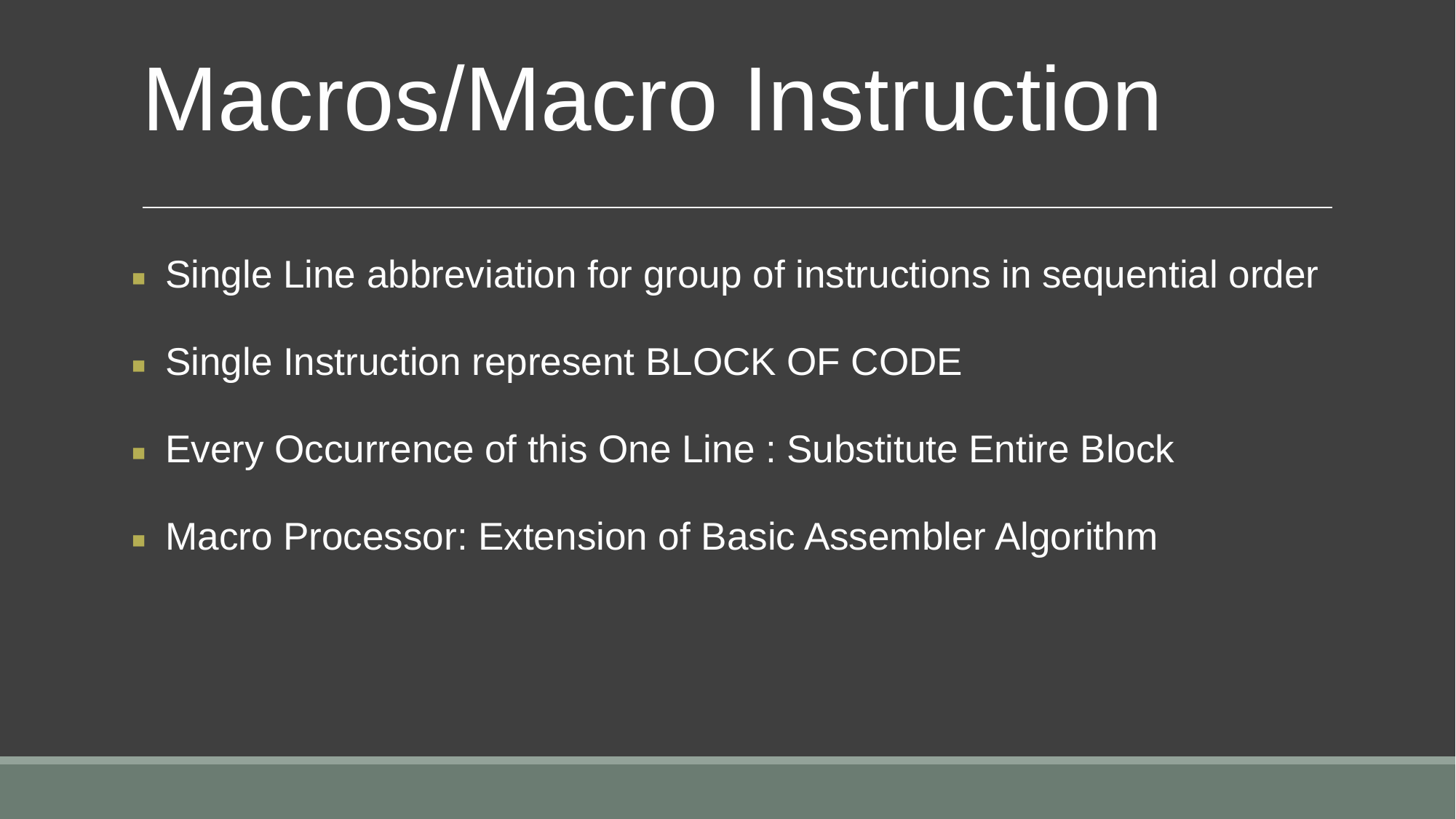

# Macros/Macro Instruction
  Single Line abbreviation for group of instructions in sequential order
  Single Instruction represent BLOCK OF CODE
  Every Occurrence of this One Line : Substitute Entire Block
  Macro Processor: Extension of Basic Assembler Algorithm